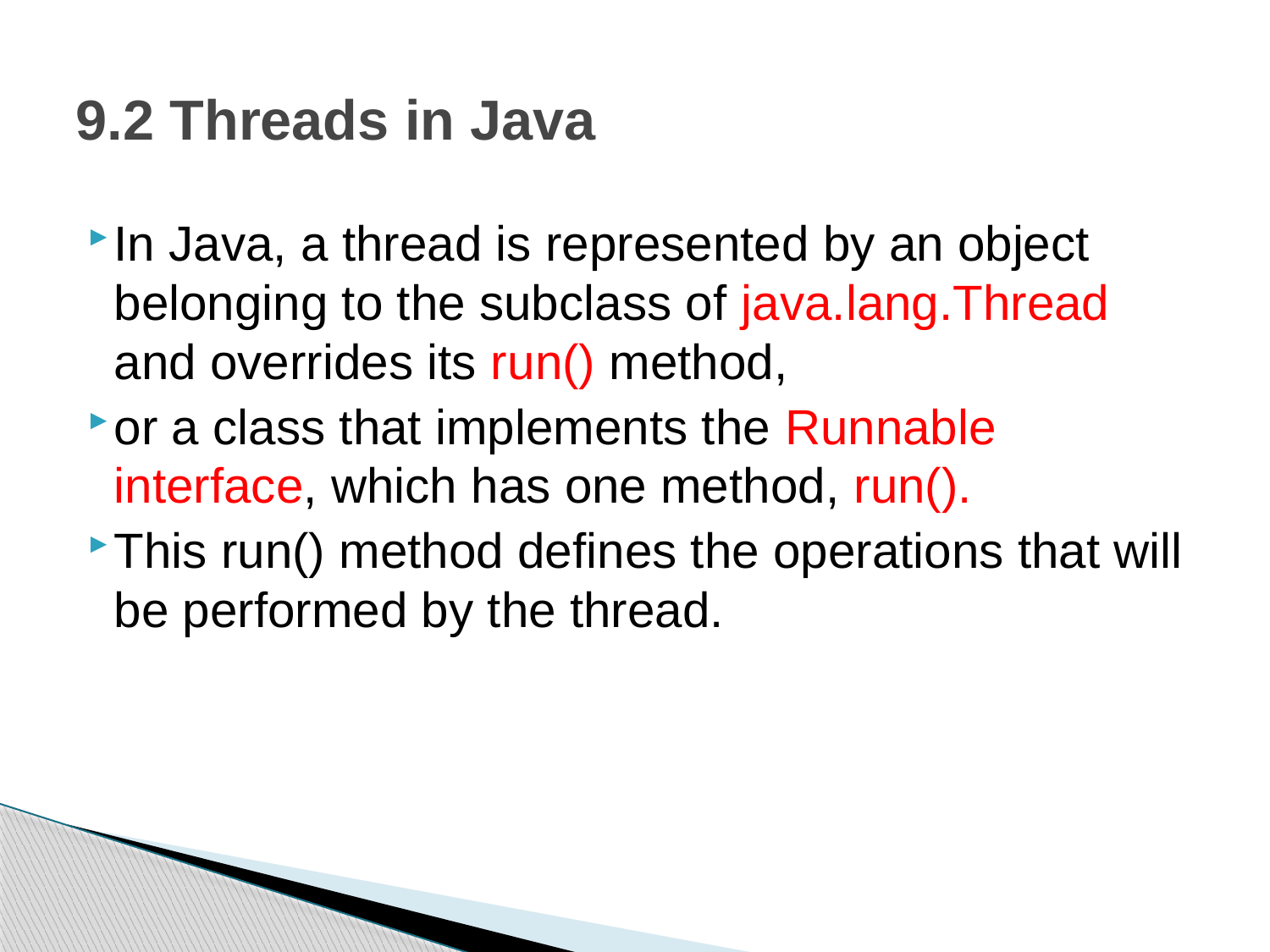

# 9.2 Threads in Java
In Java, a thread is represented by an object belonging to the subclass of java.lang.Thread and overrides its run() method,
or a class that implements the Runnable interface, which has one method, run().
This run() method defines the operations that will be performed by the thread.